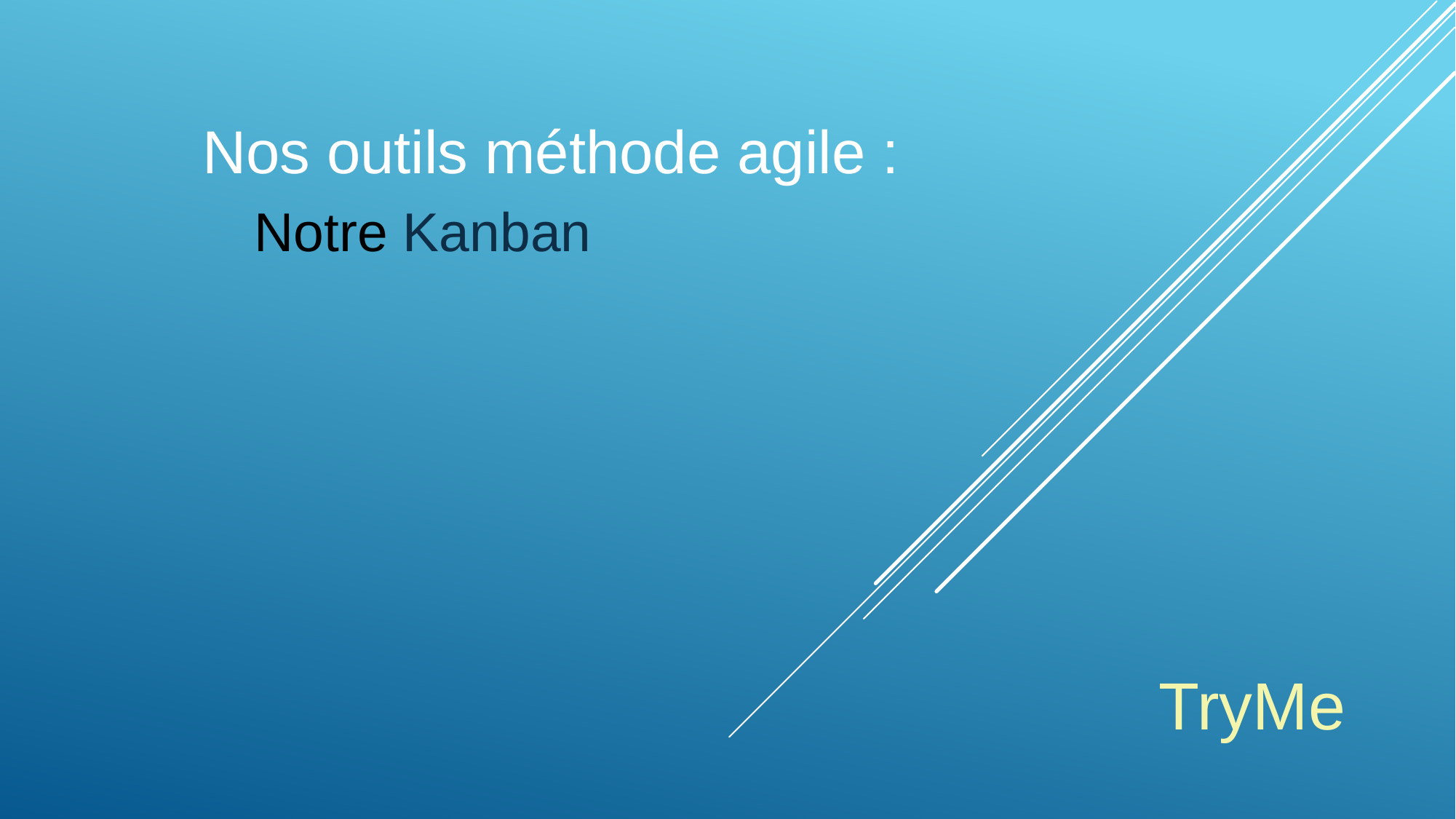

Nos outils méthode agile :
Notre Kanban

TryMe